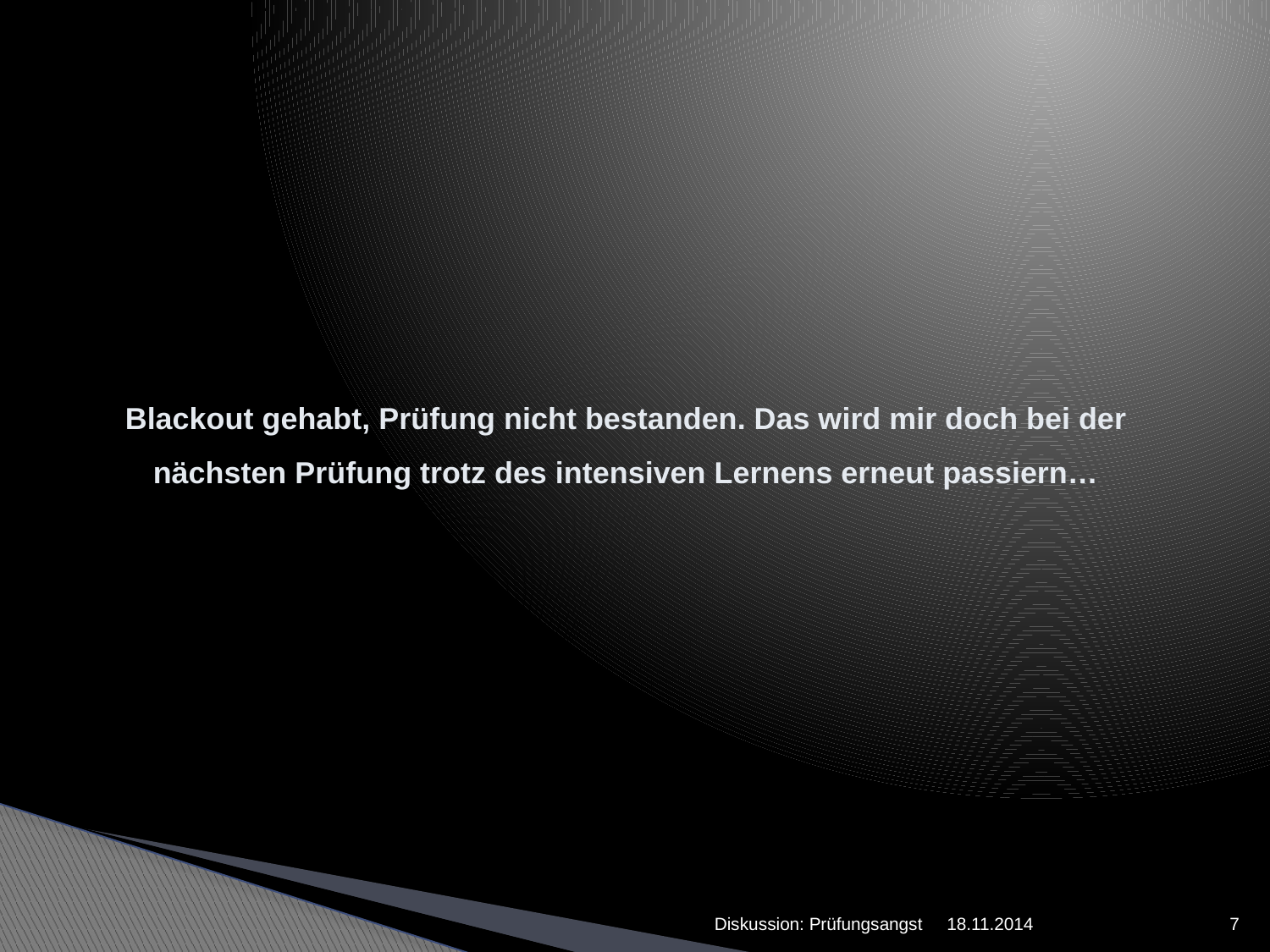

# Blackout gehabt, Prüfung nicht bestanden. Das wird mir doch bei der nächsten Prüfung trotz des intensiven Lernens erneut passiern…
Diskussion: Prüfungsangst
18.11.2014
7